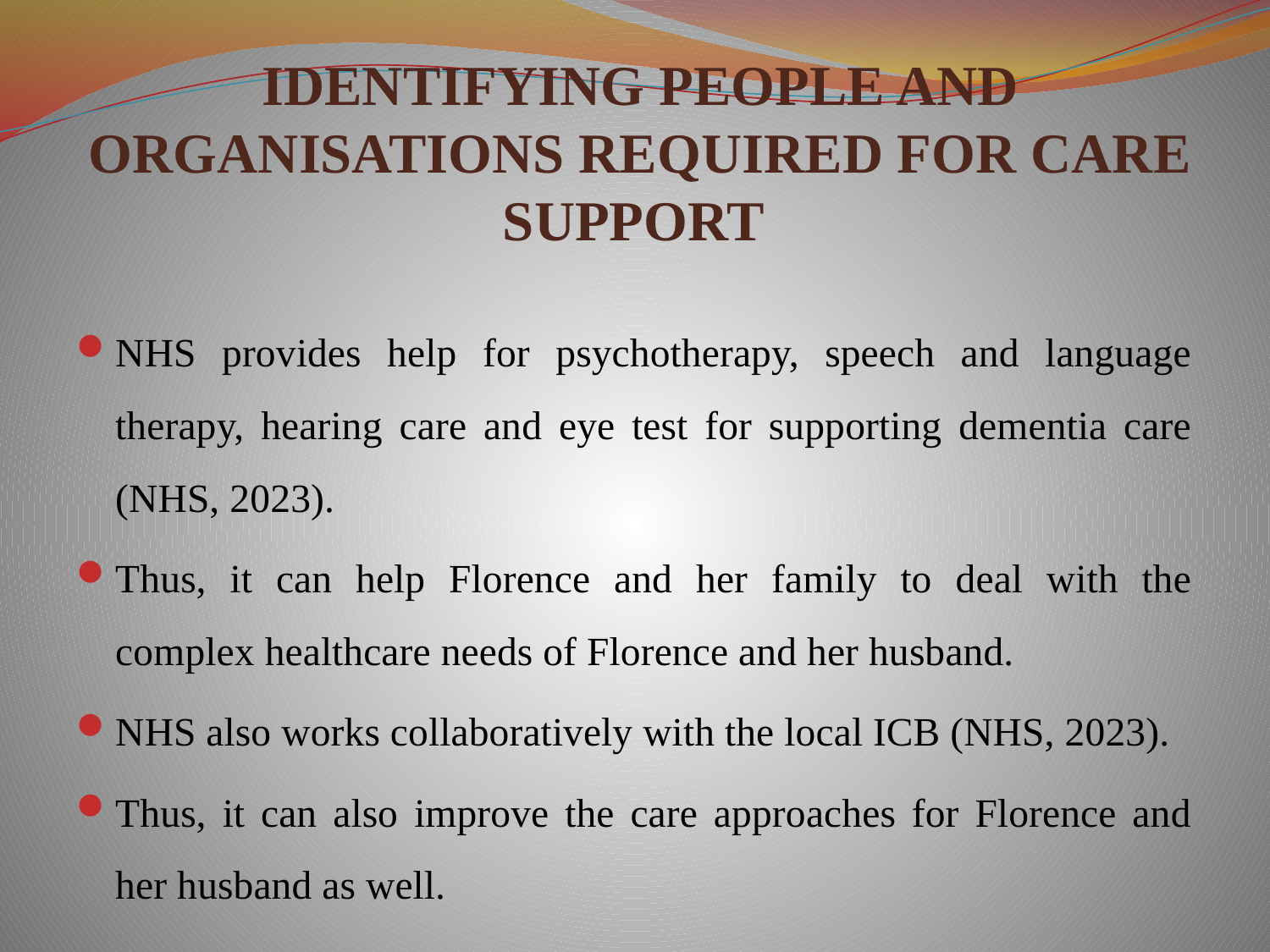

# IDENTIFYING PEOPLE AND ORGANISATIONS REQUIRED FOR CARE SUPPORT
NHS provides help for psychotherapy, speech and language therapy, hearing care and eye test for supporting dementia care (NHS, 2023).
Thus, it can help Florence and her family to deal with the complex healthcare needs of Florence and her husband.
NHS also works collaboratively with the local ICB (NHS, 2023).
Thus, it can also improve the care approaches for Florence and her husband as well.